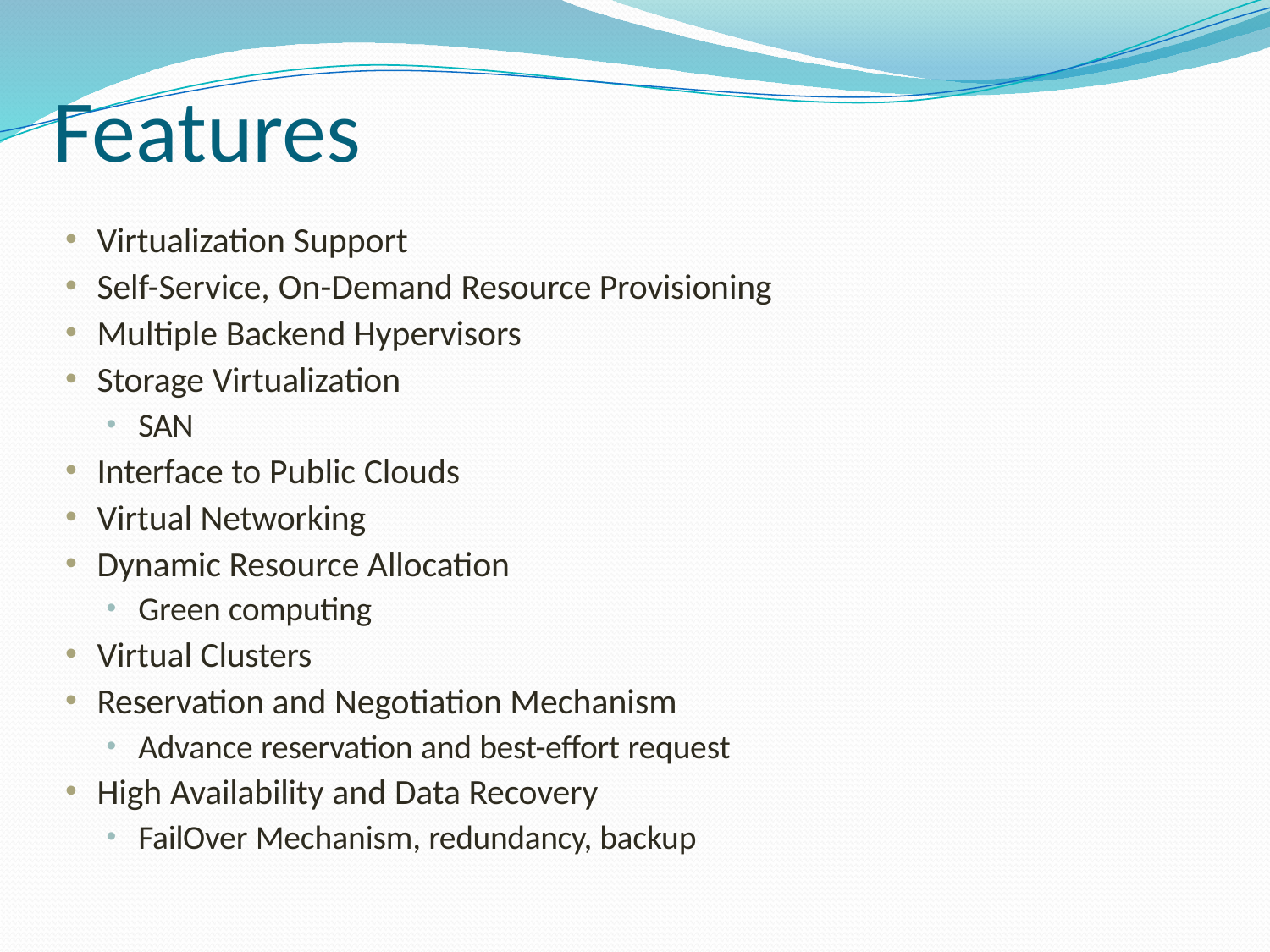

# Features
Virtualization Support
Self-Service, On-Demand Resource Provisioning
Multiple Backend Hypervisors
Storage Virtualization
SAN
Interface to Public Clouds
Virtual Networking
Dynamic Resource Allocation
Green computing
Virtual Clusters
Reservation and Negotiation Mechanism
Advance reservation and best-effort request
High Availability and Data Recovery
FailOver Mechanism, redundancy, backup